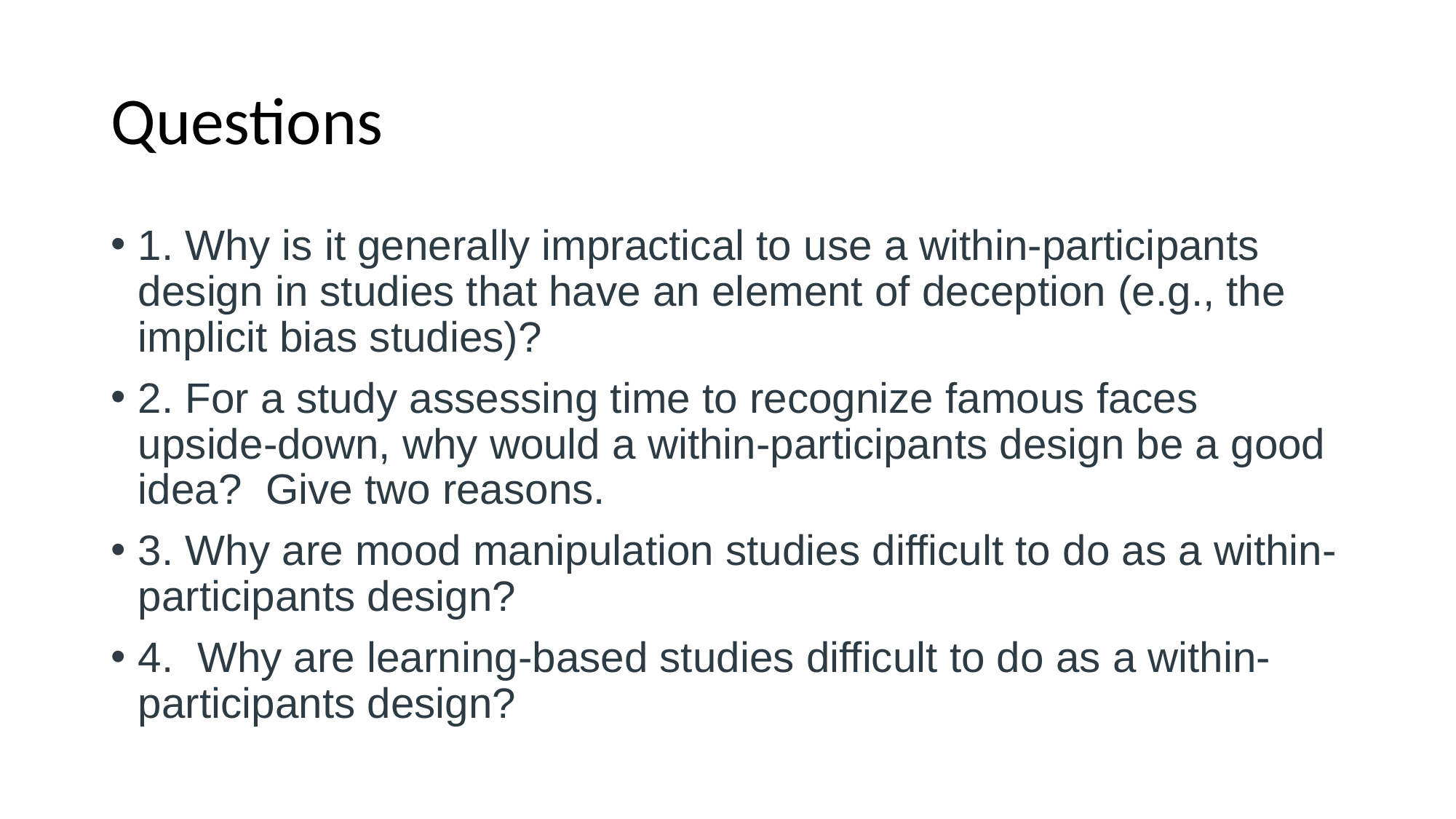

# Questions
1. Why is it generally impractical to use a within-participants design in studies that have an element of deception (e.g., the implicit bias studies)?
2. For a study assessing time to recognize famous faces upside-down, why would a within-participants design be a good idea?  Give two reasons.
3. Why are mood manipulation studies difficult to do as a within-participants design?
4.  Why are learning-based studies difficult to do as a within-participants design?